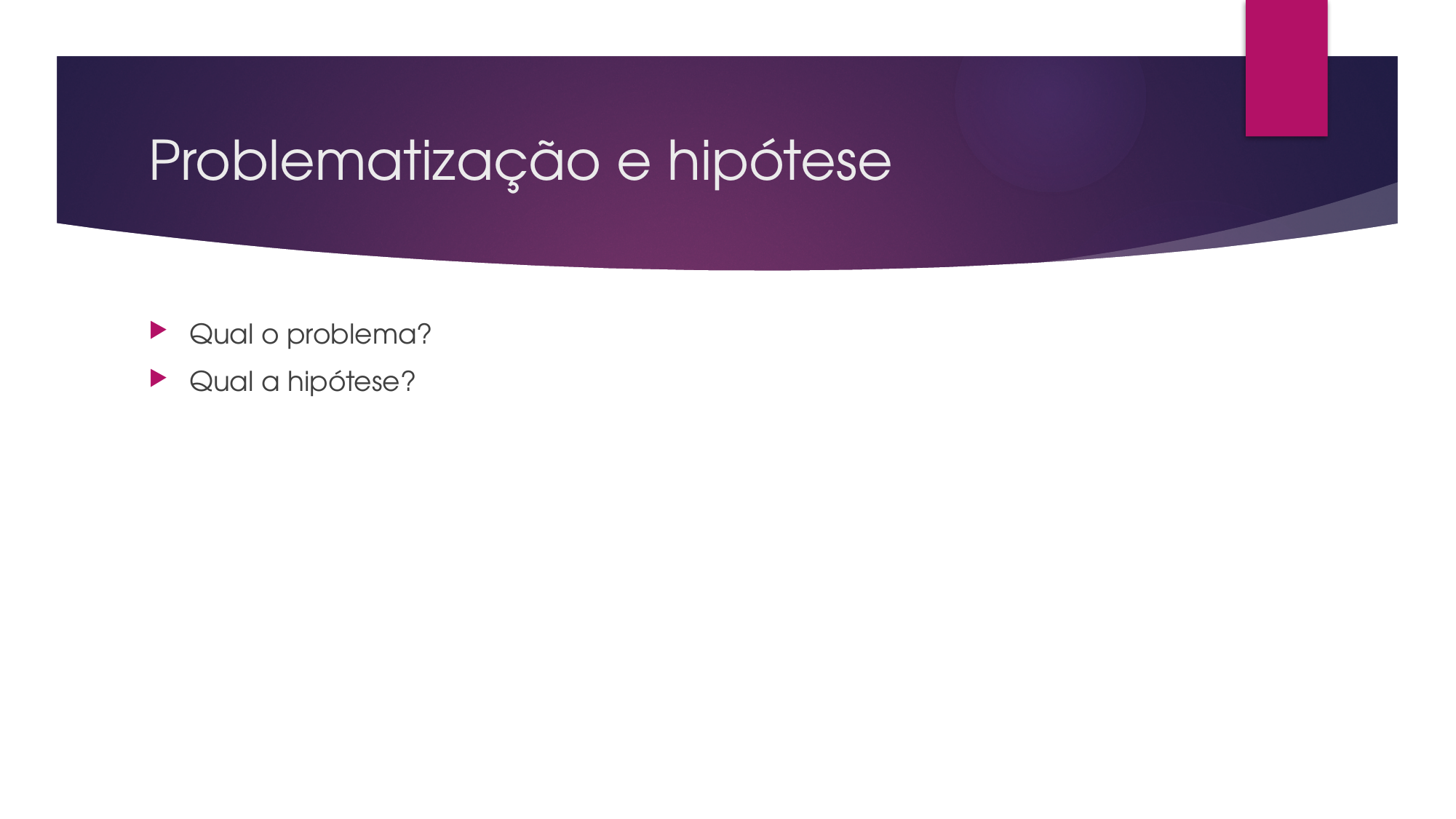

# Problematização e hipótese
Qual o problema?
Qual a hipótese?